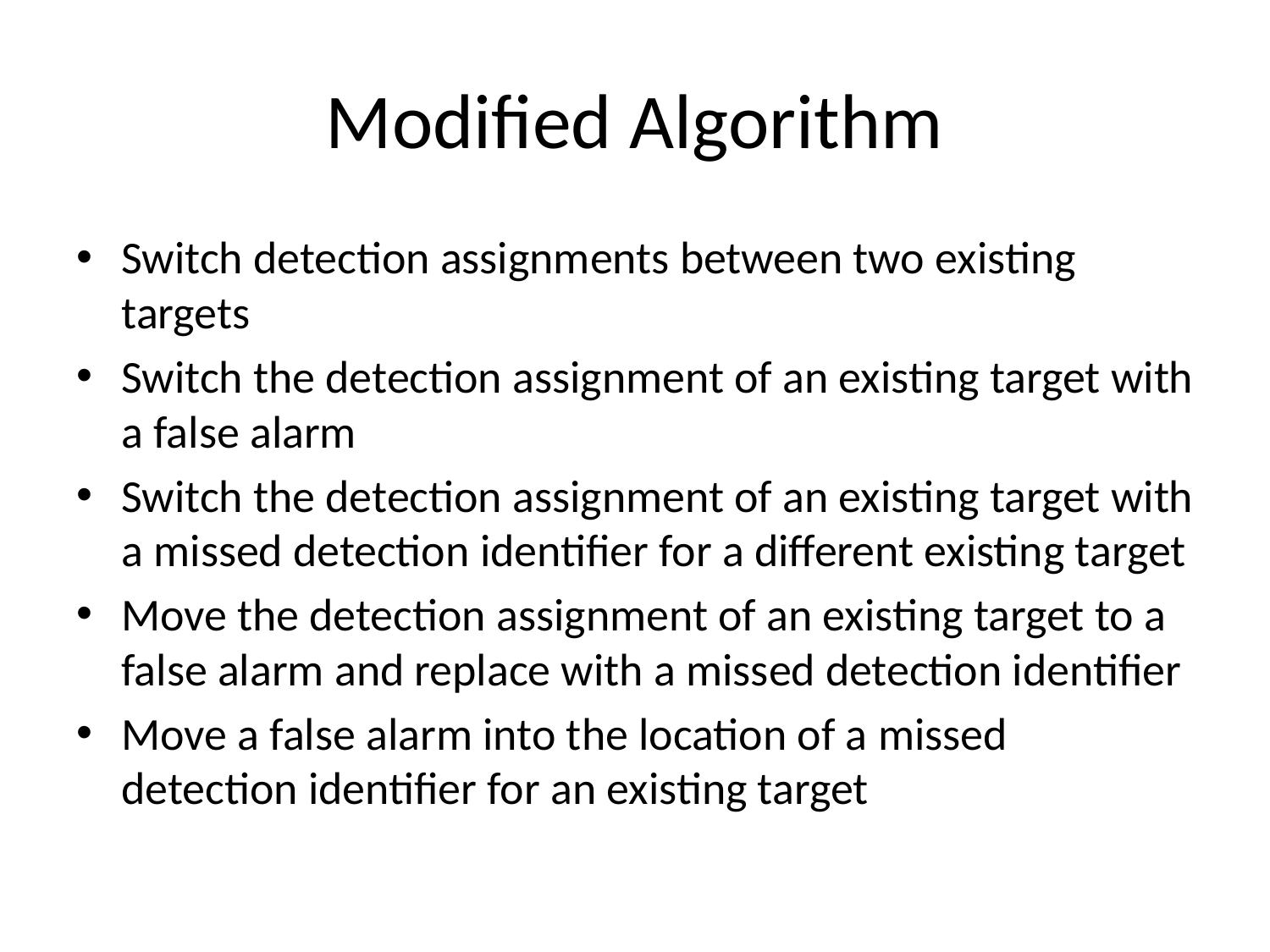

# Modified Algorithm
Switch detection assignments between two existing targets
Switch the detection assignment of an existing target with a false alarm
Switch the detection assignment of an existing target with a missed detection identifier for a different existing target
Move the detection assignment of an existing target to a false alarm and replace with a missed detection identifier
Move a false alarm into the location of a missed detection identifier for an existing target